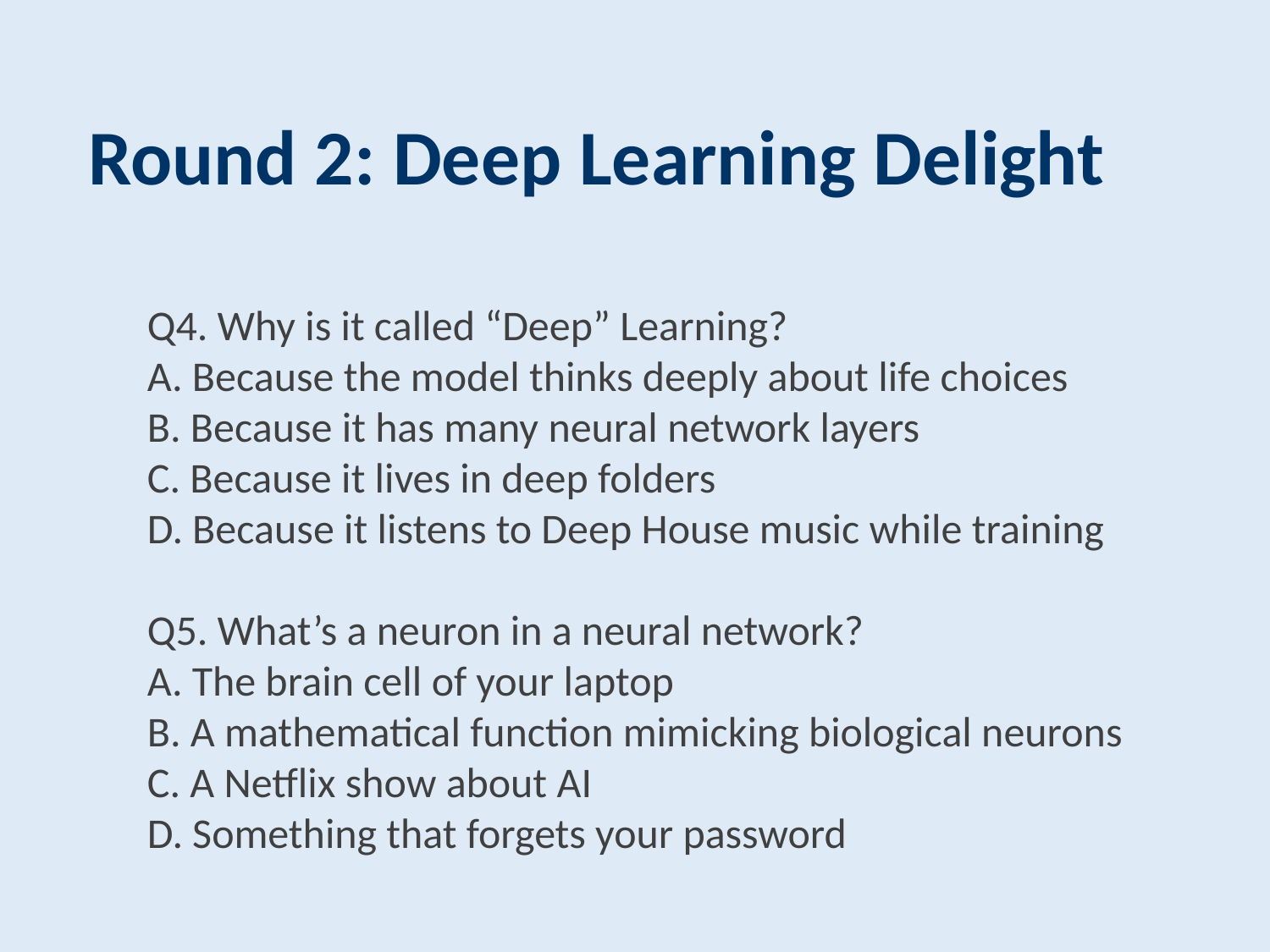

#

Round 2: Deep Learning Delight

Q4. Why is it called “Deep” Learning?
A. Because the model thinks deeply about life choices
B. Because it has many neural network layers
C. Because it lives in deep folders
D. Because it listens to Deep House music while training

Q5. What’s a neuron in a neural network?
A. The brain cell of your laptop
B. A mathematical function mimicking biological neurons
C. A Netflix show about AI
D. Something that forgets your password